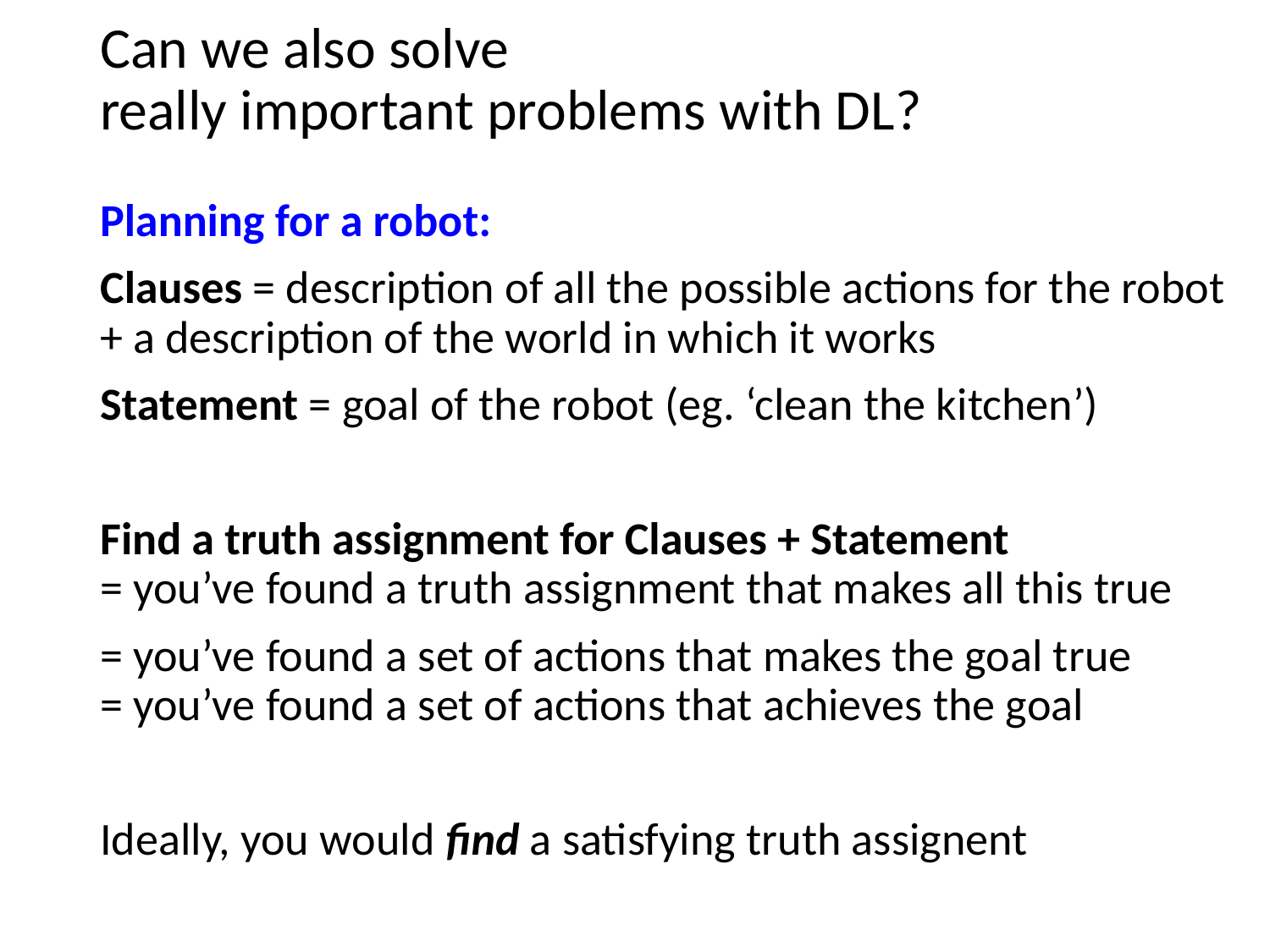

# Can we also solve really important problems with DL?
Planning for a robot:
Clauses = description of all the possible actions for the robot + a description of the world in which it works
Statement = goal of the robot (eg. ‘clean the kitchen’)

Find a truth assignment for Clauses + Statement
= you’ve found a truth assignment that makes all this true
= you’ve found a set of actions that makes the goal true
= you’ve found a set of actions that achieves the goal

Ideally, you would find a satisfying truth assignent